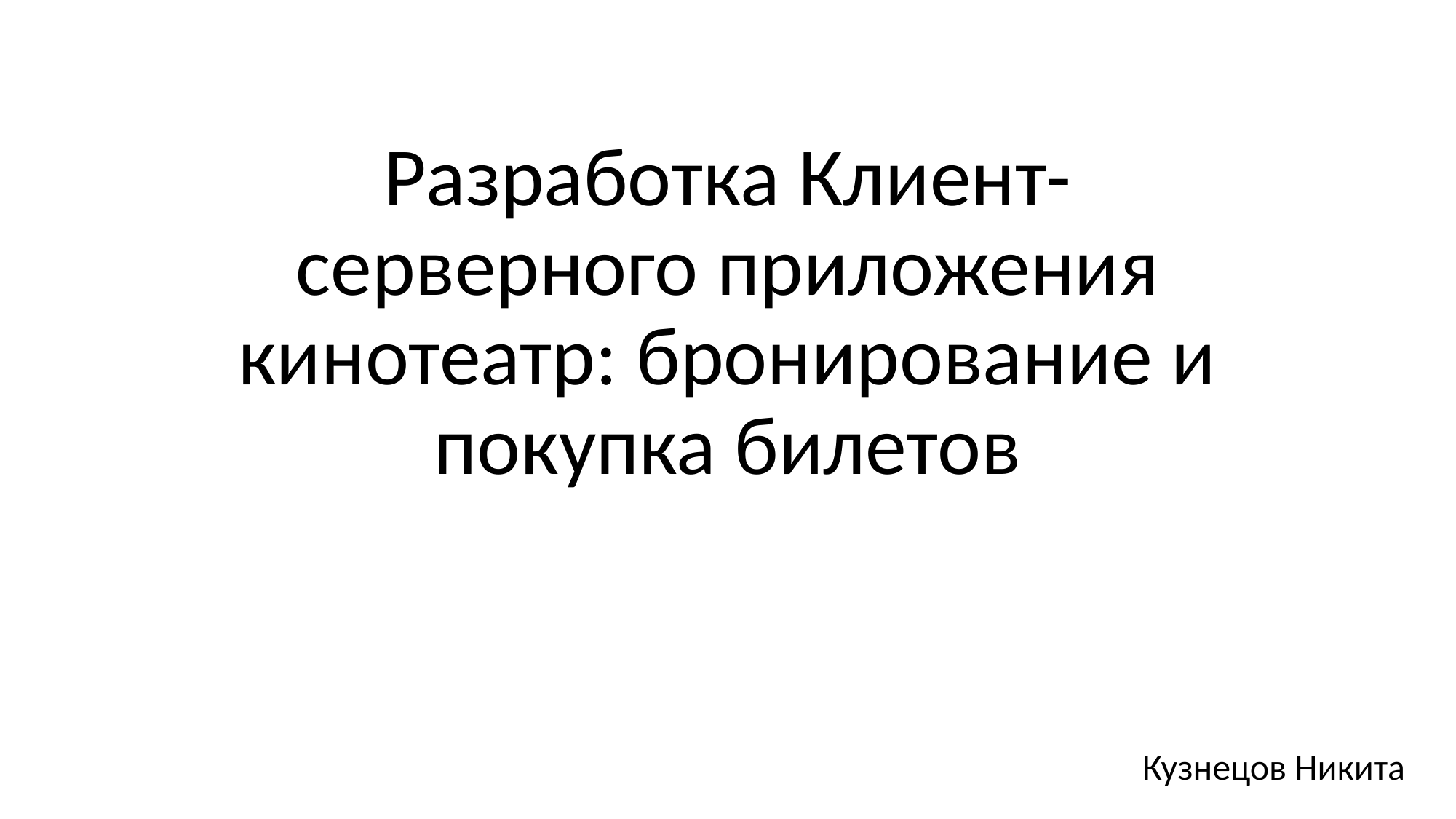

# Разработка Клиент-серверного приложения кинотеатр: бронирование и покупка билетов
Кузнецов Никита